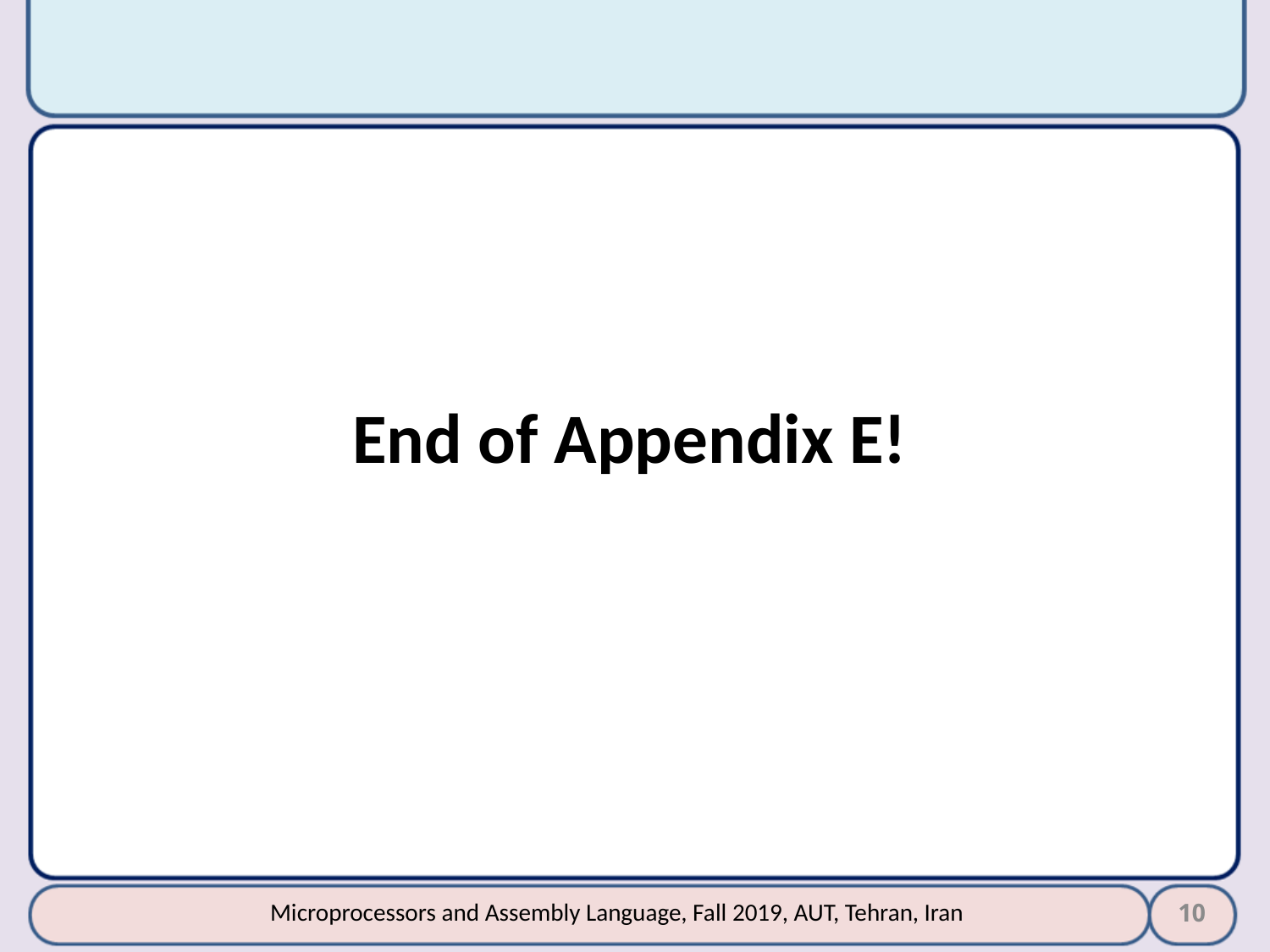

End of Appendix E!
10
Microprocessors and Assembly Language, Fall 2019, AUT, Tehran, Iran